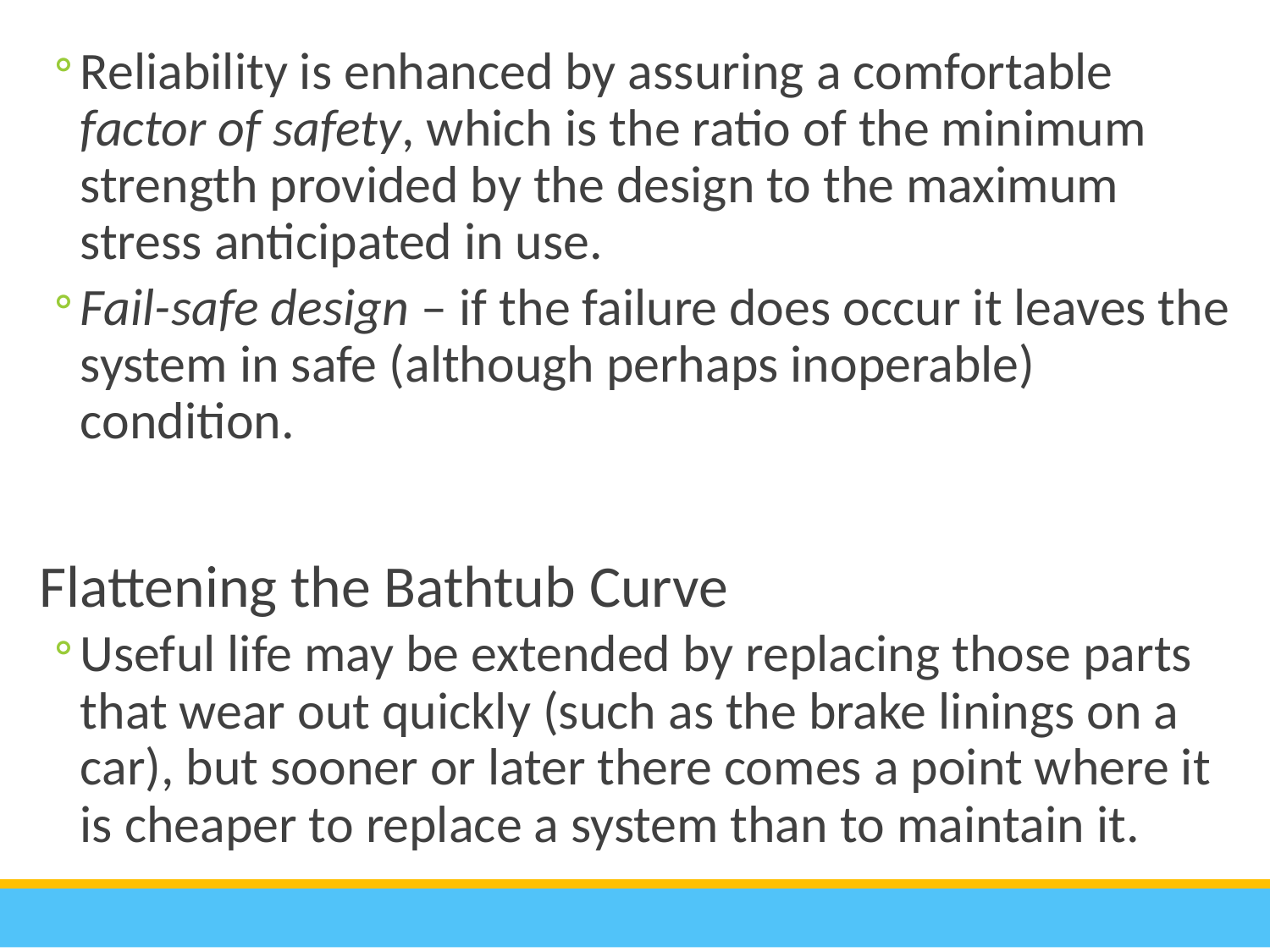

Reliability is enhanced by assuring a comfortable factor of safety, which is the ratio of the minimum strength provided by the design to the maximum stress anticipated in use.
Fail-safe design – if the failure does occur it leaves the system in safe (although perhaps inoperable) condition.

Flattening the Bathtub Curve
Useful life may be extended by replacing those parts that wear out quickly (such as the brake linings on a car), but sooner or later there comes a point where it is cheaper to replace a system than to maintain it.